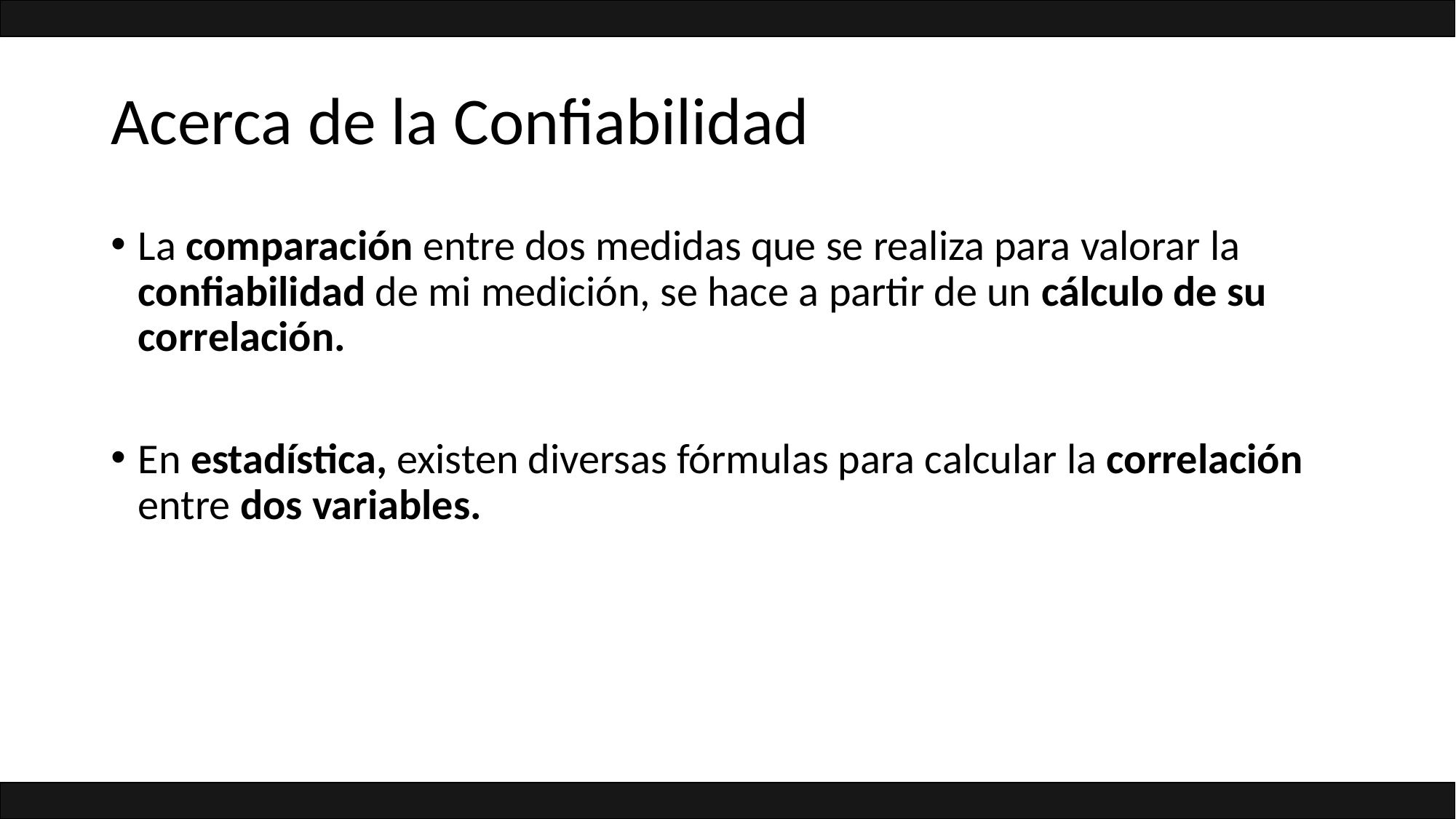

# Acerca de la Confiabilidad
La comparación entre dos medidas que se realiza para valorar la confiabilidad de mi medición, se hace a partir de un cálculo de su correlación.

En estadística, existen diversas fórmulas para calcular la correlación entre dos variables.